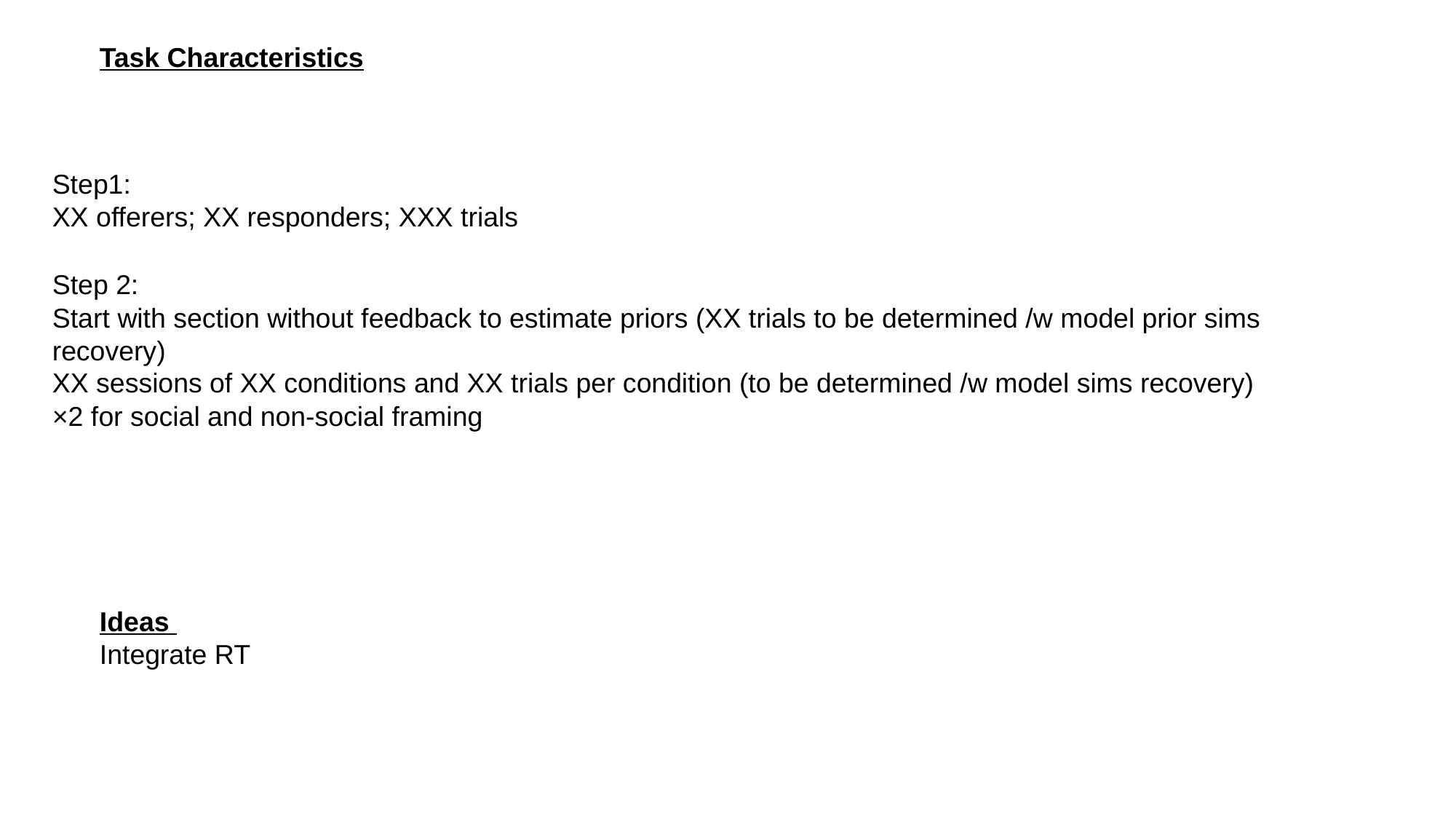

Task Characteristics
Step1:
XX offerers; XX responders; XXX trials
Step 2:
Start with section without feedback to estimate priors (XX trials to be determined /w model prior sims recovery)
XX sessions of XX conditions and XX trials per condition (to be determined /w model sims recovery)
×2 for social and non-social framing
Ideas
Integrate RT